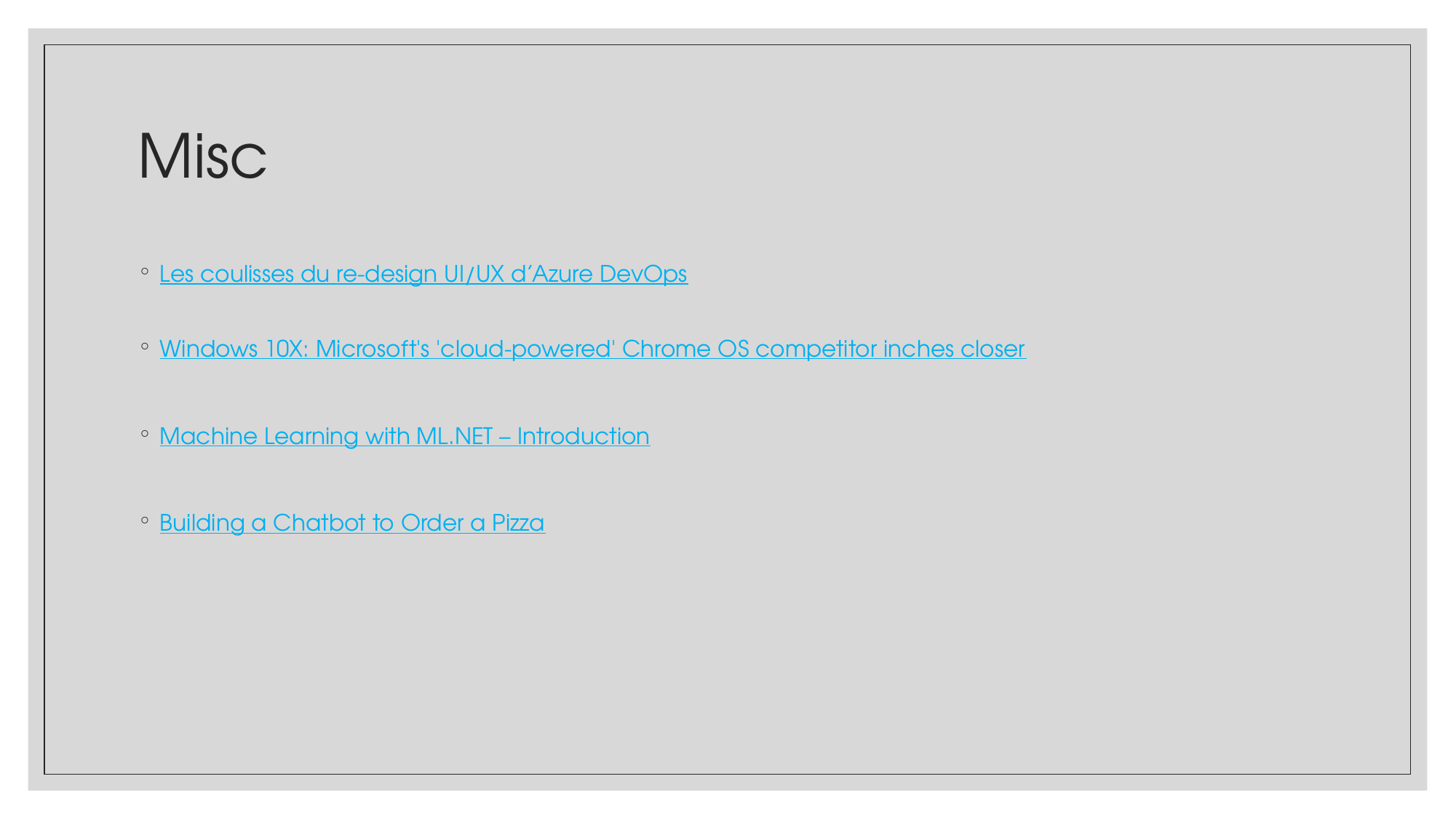

# Misc
Les coulisses du re-design UI/UX d’Azure DevOps

Windows 10X: Microsoft's 'cloud-powered' Chrome OS competitor inches closer

Machine Learning with ML.NET – Introduction

Building a Chatbot to Order a Pizza